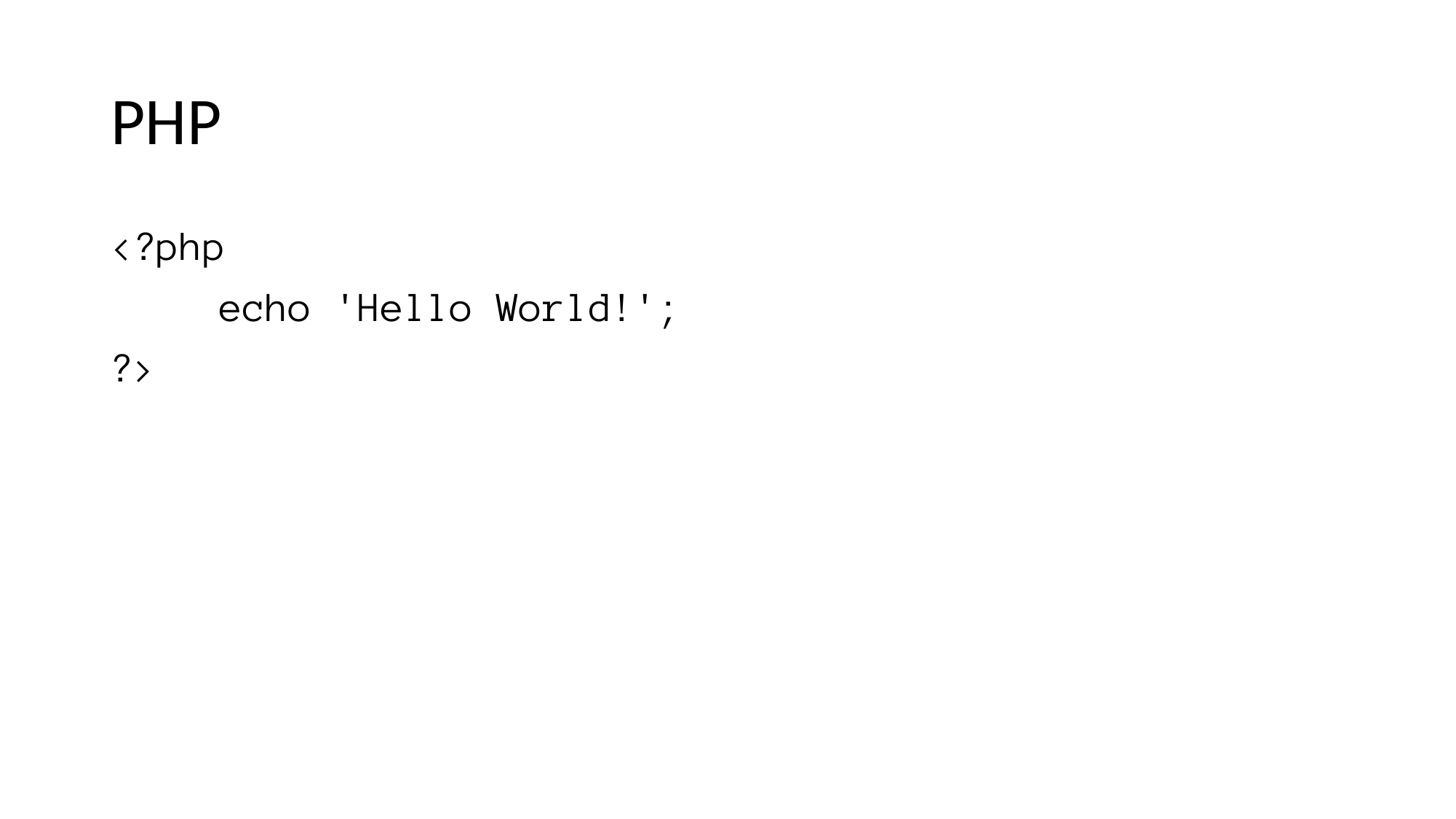

# PHP
<?php
	echo 'Hello World!';
?>